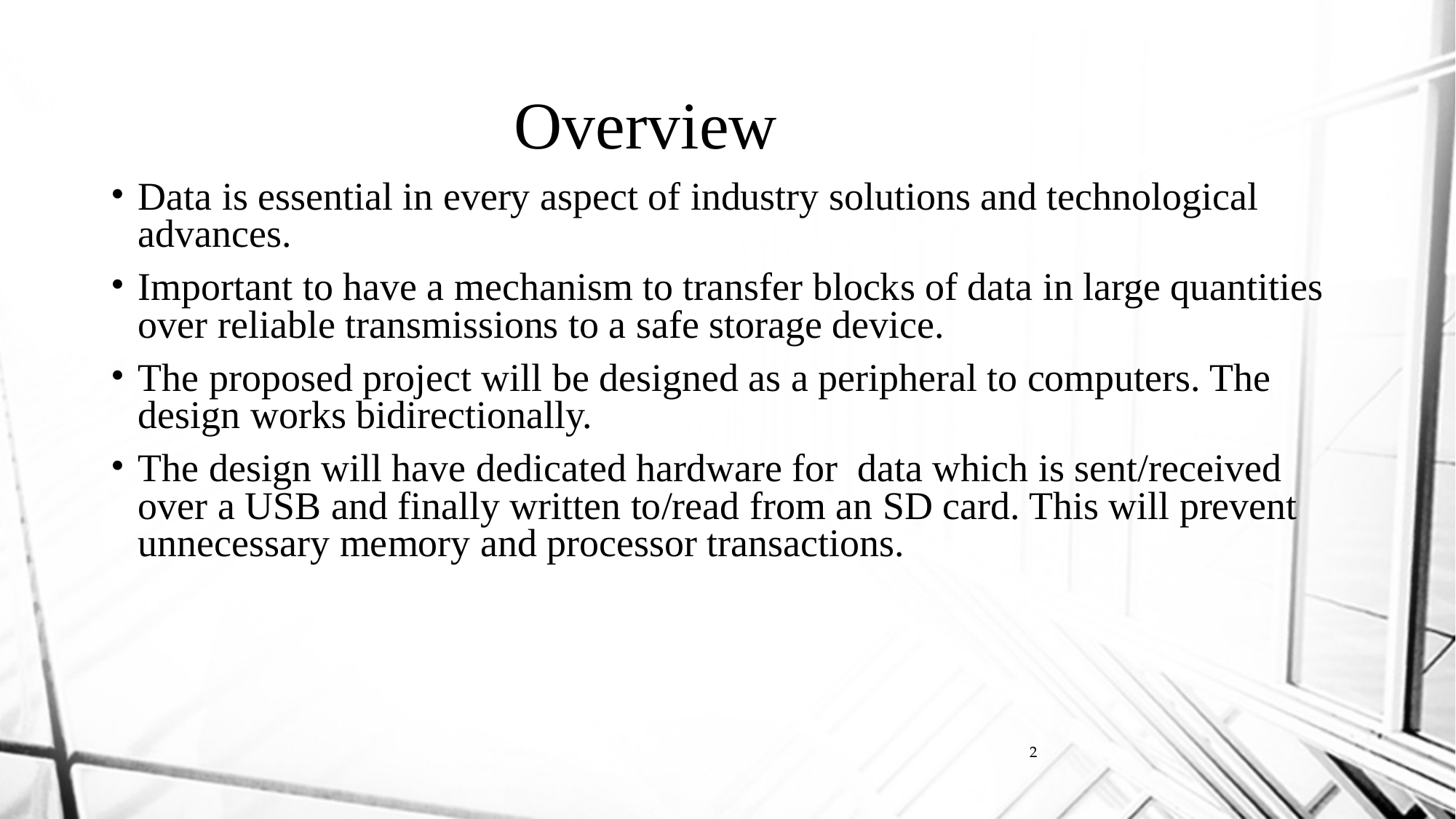

# Overview
Data is essential in every aspect of industry solutions and technological advances.
Important to have a mechanism to transfer blocks of data in large quantities over reliable transmissions to a safe storage device.
The proposed project will be designed as a peripheral to computers. The design works bidirectionally.
The design will have dedicated hardware for  data which is sent/received over a USB and finally written to/read from an SD card. This will prevent unnecessary memory and processor transactions.
2